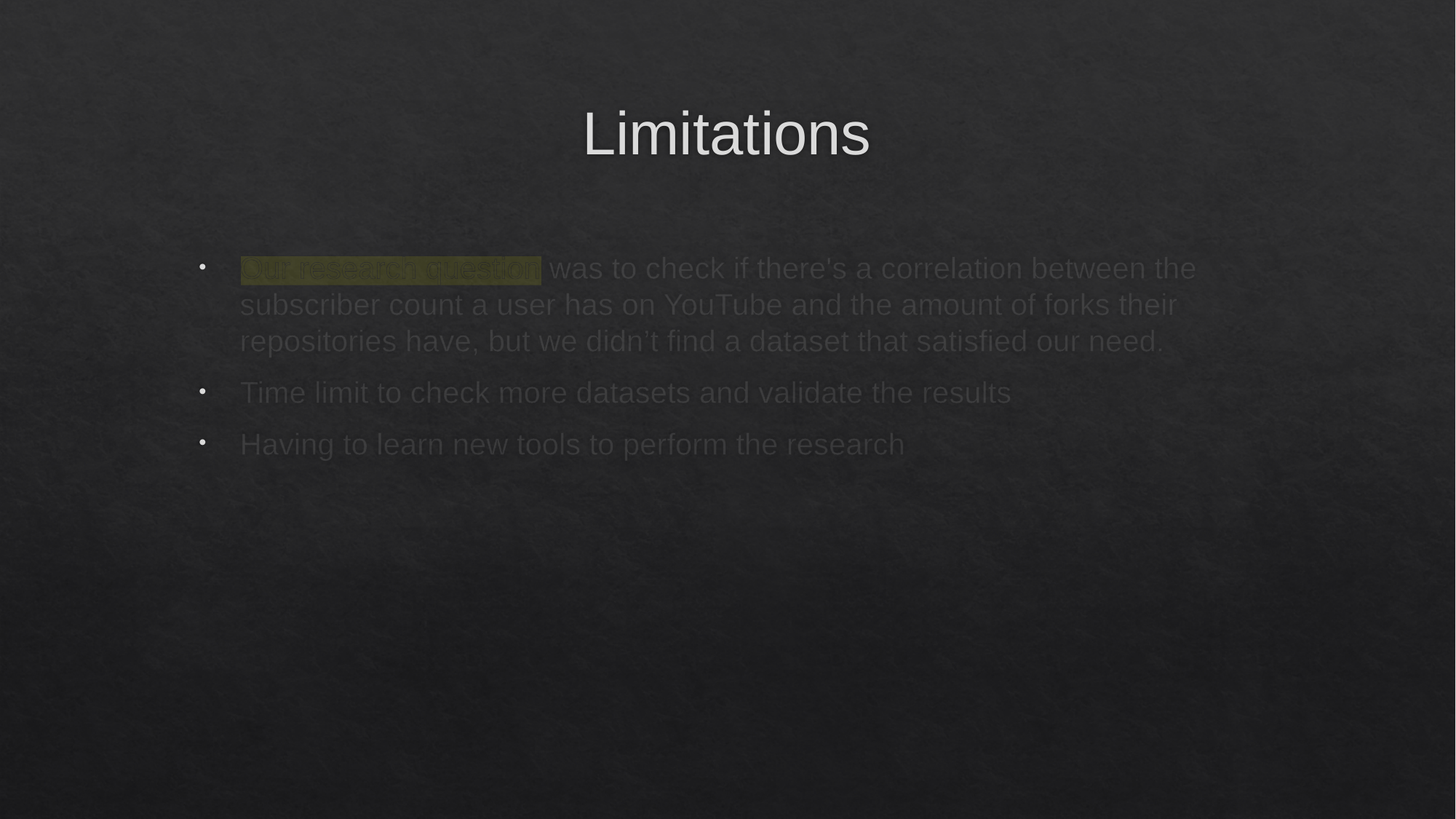

# Limitations

Our research question was to check if there's a correlation between the subscriber count a user has on YouTube and the amount of forks their repositories have, but we didn’t find a dataset that satisfied our need.
Time limit to check more datasets and validate the results
Having to learn new tools to perform the research